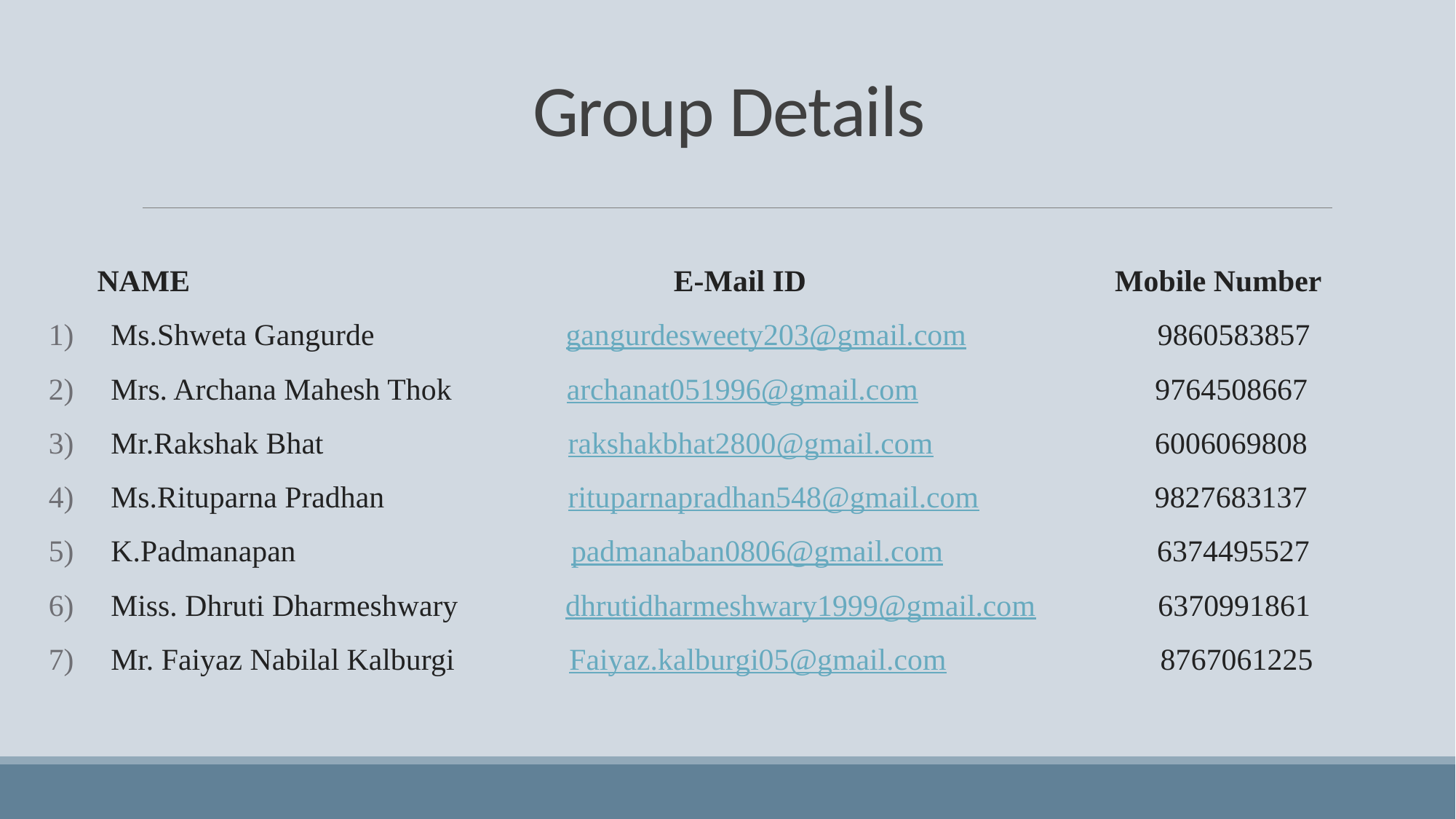

# Group Details
       NAME		                                       E-Mail ID			           Mobile Number
 Ms.Shweta Gangurde                         gangurdesweety203@gmail.com                         9860583857
 Mrs. Archana Mahesh Thok               archanat051996@gmail.com                               9764508667
 Mr.Rakshak Bhat                                rakshakbhat2800@gmail.com                             6006069808
 Ms.Rituparna Pradhan                        rituparnapradhan548@gmail.com                       9827683137
 K.Padmanapan                                    padmanaban0806@gmail.com                            6374495527
 Miss. Dhruti Dharmeshwary              dhrutidharmeshwary1999@gmail.com                6370991861
 Mr. Faiyaz Nabilal Kalburgi               Faiyaz.kalburgi05@gmail.com                            8767061225